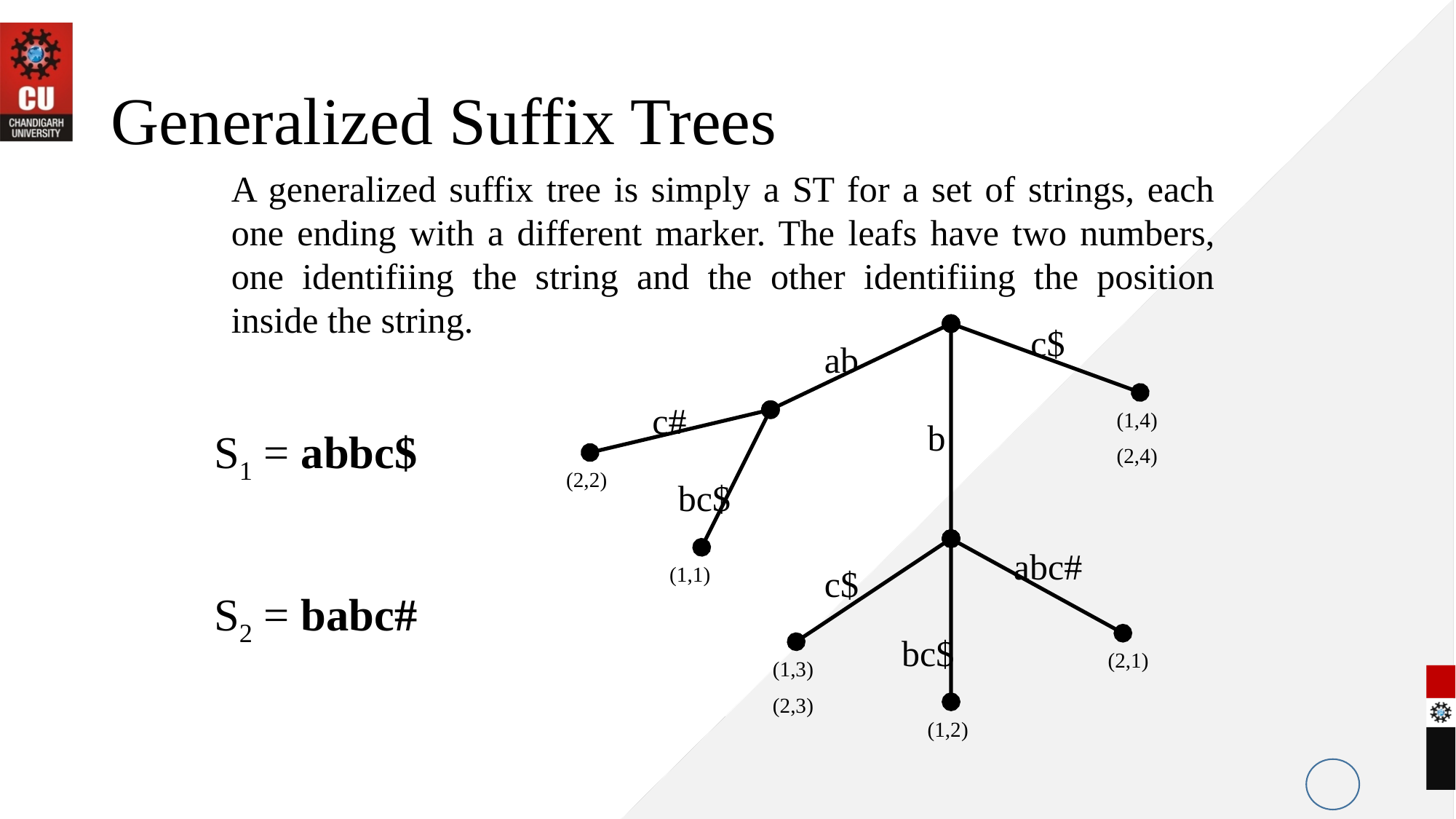

# Generalized Suffix Trees
A generalized suffix tree is simply a ST for a set of strings, each one ending with a different marker. The leafs have two numbers, one identifiing the string and the other identifiing the position inside the string.
c$

ab
c#
(1,4)
(2,4)
b

(2,2)
bc$
abc#

(1,1)
c$
bc$
(2,1)
(1,3)
(2,3)
(1,2)
S1 = abbc$

S2 = babc#